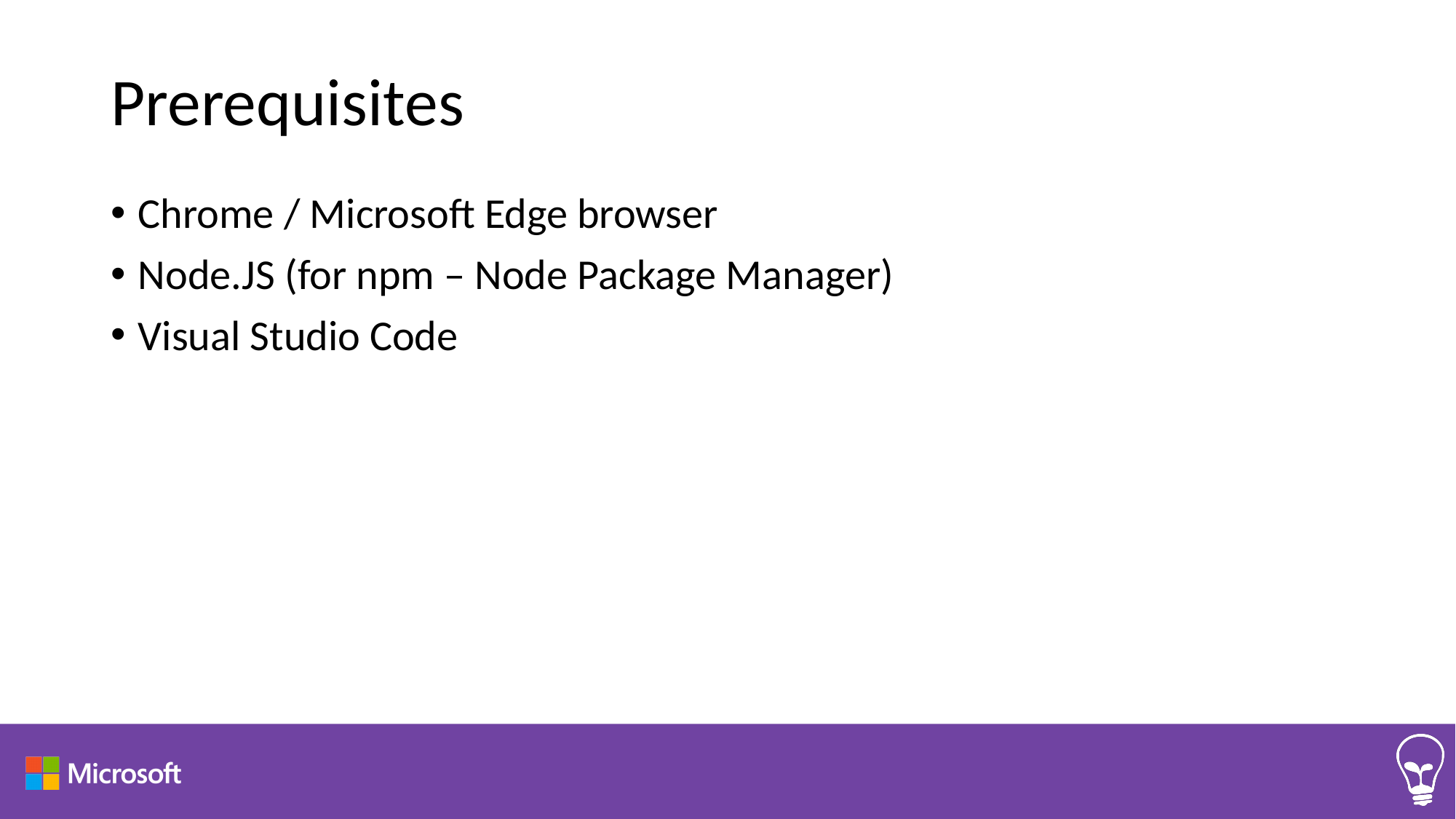

# Prerequisites
Chrome / Microsoft Edge browser
Node.JS (for npm – Node Package Manager)
Visual Studio Code